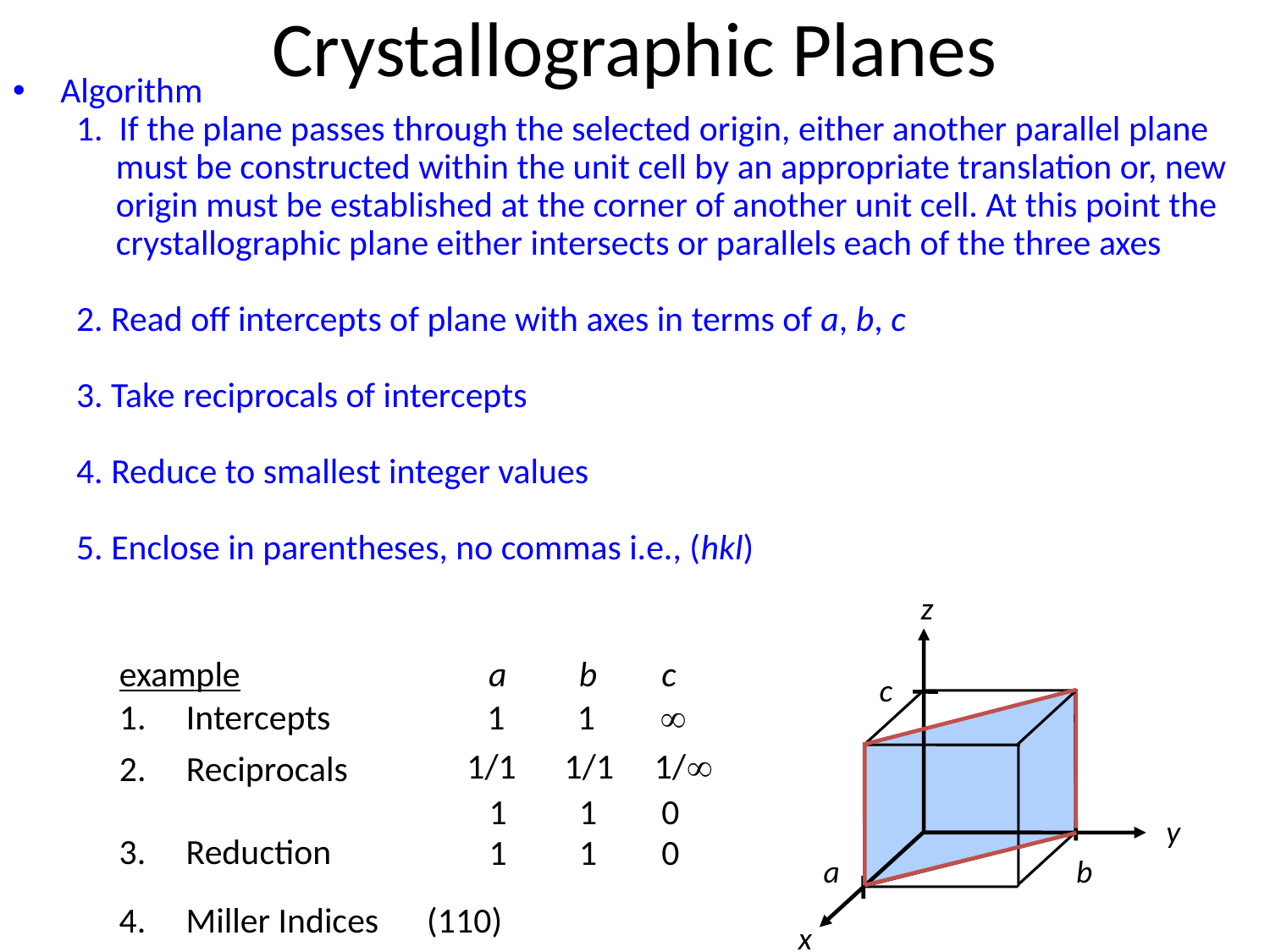

# Crystallographic Planes
Algorithm
1.  If the plane passes through the selected origin, either another parallel plane must be constructed within the unit cell by an appropriate translation or, new origin must be established at the corner of another unit cell. At this point the crystallographic plane either intersects or parallels each of the three axes

2. Read off intercepts of plane with axes in terms of a, b, c

3. Take reciprocals of intercepts

4. Reduce to smallest integer values

5. Enclose in parentheses, no commas i.e., (hkl)
z

c

y

b
a

x
example
a         b        c
1         1        ∞
1.     Intercepts
1/1      1/1     1/∞
2.     Reciprocals
1         1        0
3.     Reduction
1         1        0
4.     Miller Indices      (110)